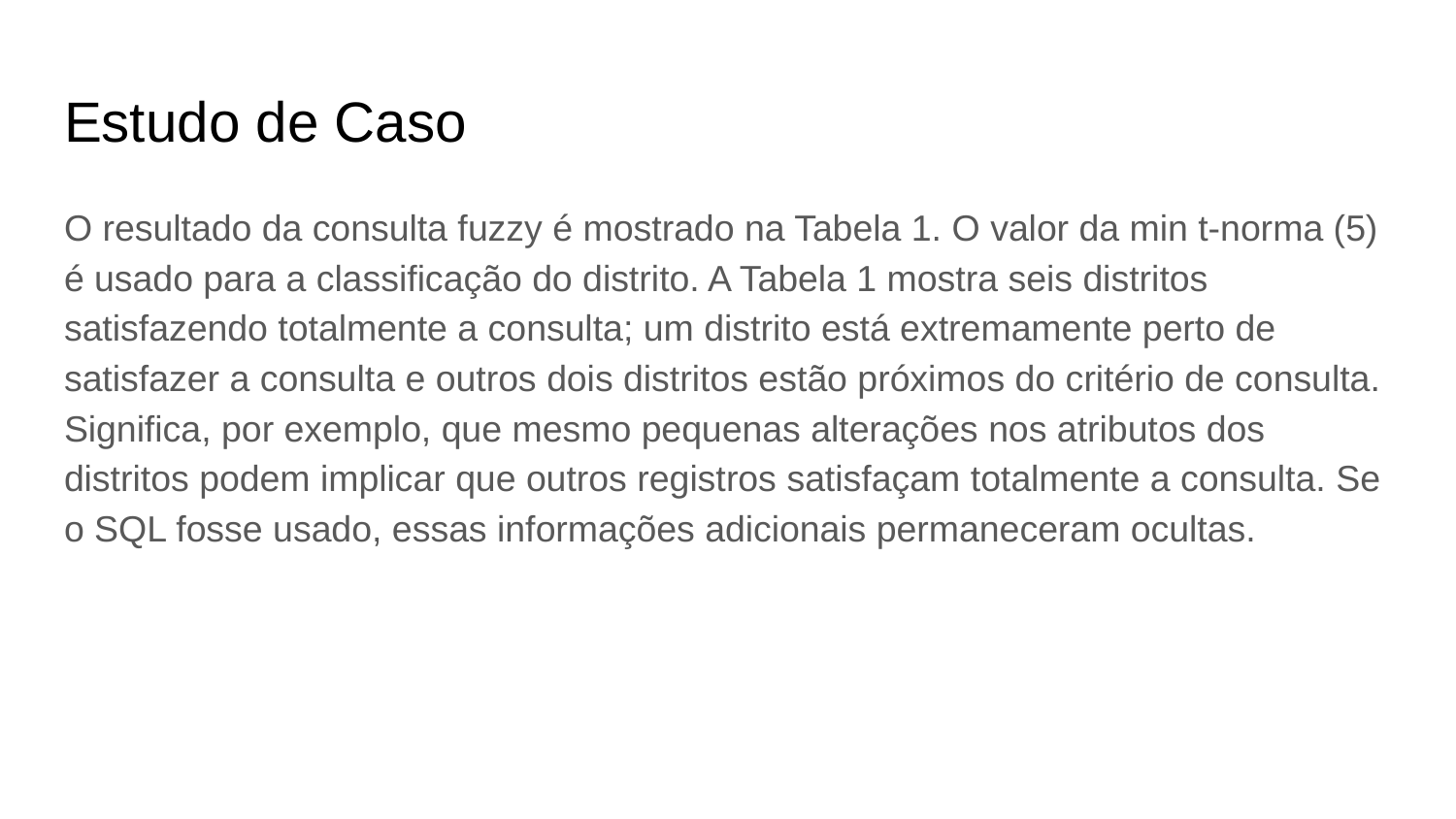

# Estudo de Caso

O resultado da consulta fuzzy é mostrado na Tabela 1. O valor da min t-norma (5) é usado para a classificação do distrito. A Tabela 1 mostra seis distritos satisfazendo totalmente a consulta; um distrito está extremamente perto de satisfazer a consulta e outros dois distritos estão próximos do critério de consulta. Significa, por exemplo, que mesmo pequenas alterações nos atributos dos distritos podem implicar que outros registros satisfaçam totalmente a consulta. Se o SQL fosse usado, essas informações adicionais permaneceram ocultas.